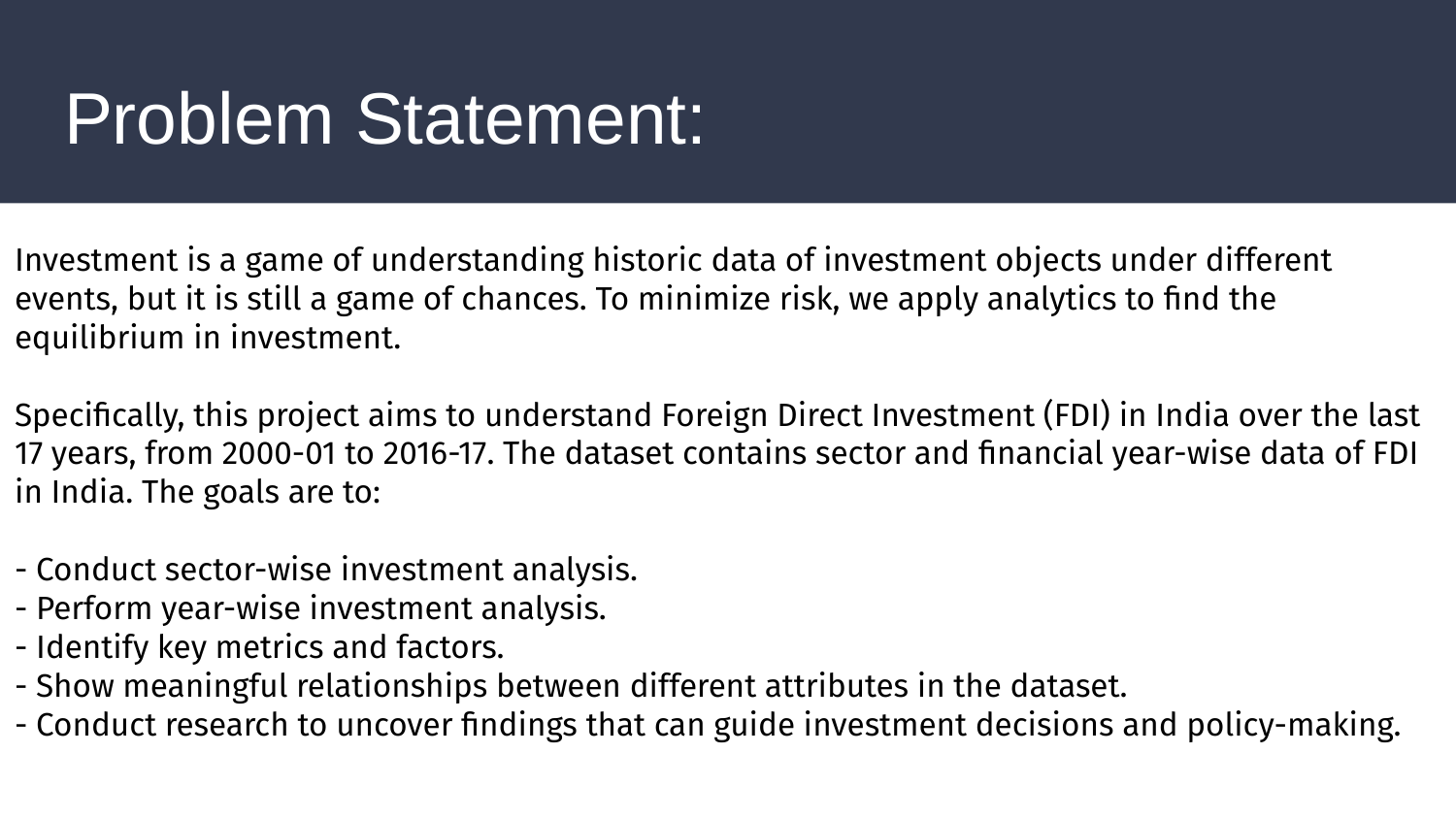

# Problem Statement:
Investment is a game of understanding historic data of investment objects under different events, but it is still a game of chances. To minimize risk, we apply analytics to find the equilibrium in investment.

Specifically, this project aims to understand Foreign Direct Investment (FDI) in India over the last 17 years, from 2000-01 to 2016-17. The dataset contains sector and financial year-wise data of FDI in India. The goals are to:

- Conduct sector-wise investment analysis.
- Perform year-wise investment analysis.
- Identify key metrics and factors.
- Show meaningful relationships between different attributes in the dataset.
- Conduct research to uncover findings that can guide investment decisions and policy-making.